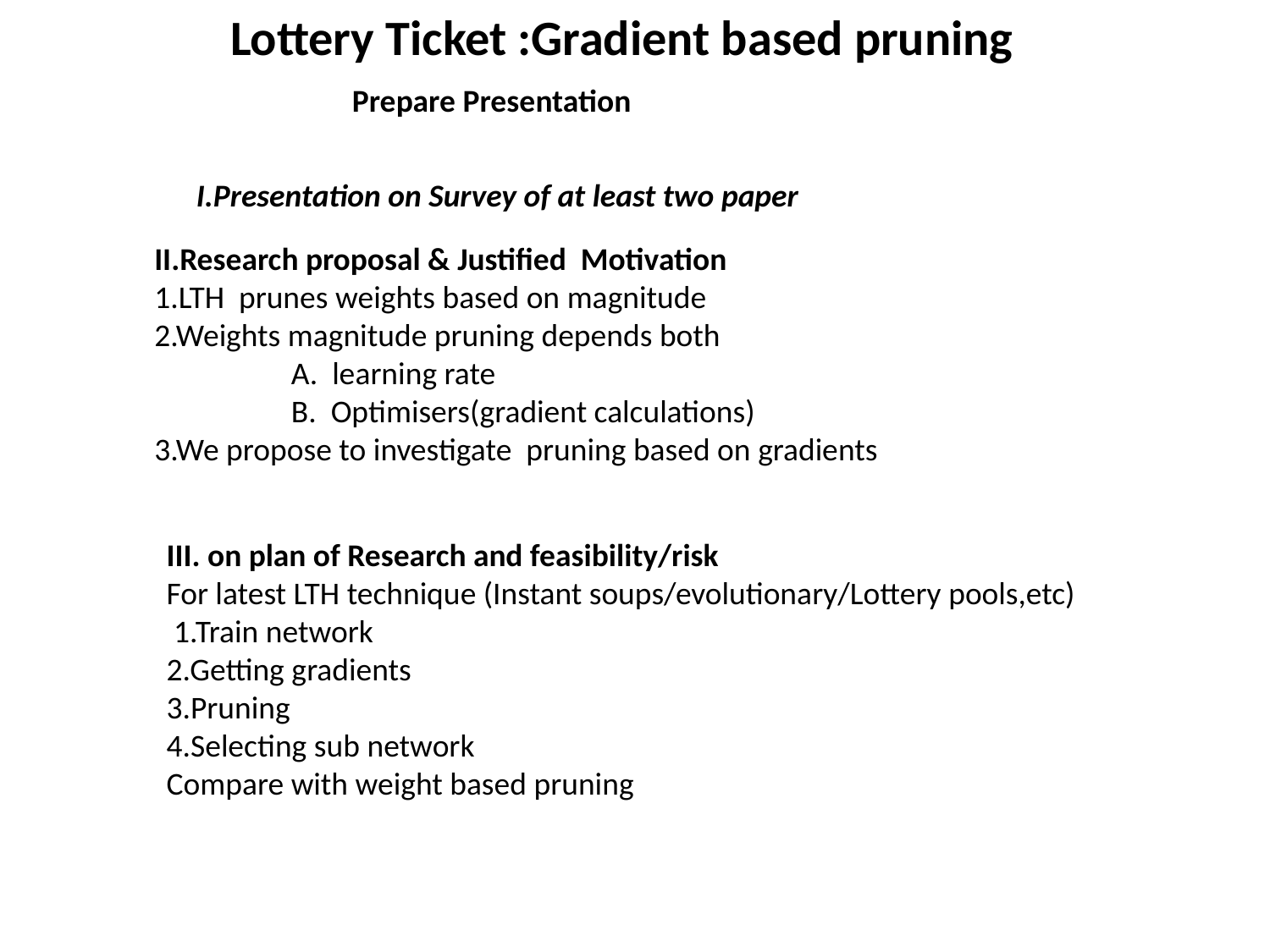

Lottery Ticket :Gradient based pruning
Prepare Presentation
I.Presentation on Survey of at least two paper
II.Research proposal & Justified  Motivation
1.LTH  prunes weights based on magnitude
2.Weights magnitude pruning depends both
                   A.  learning rate
                   B.  Optimisers(gradient calculations)
3.We propose to investigate  pruning based on gradients

III. on plan of Research and feasibility/risk
For latest LTH technique (Instant soups/evolutionary/Lottery pools,etc)
 1.Train network
2.Getting gradients
3.Pruning
4.Selecting sub network
Compare with weight based pruning